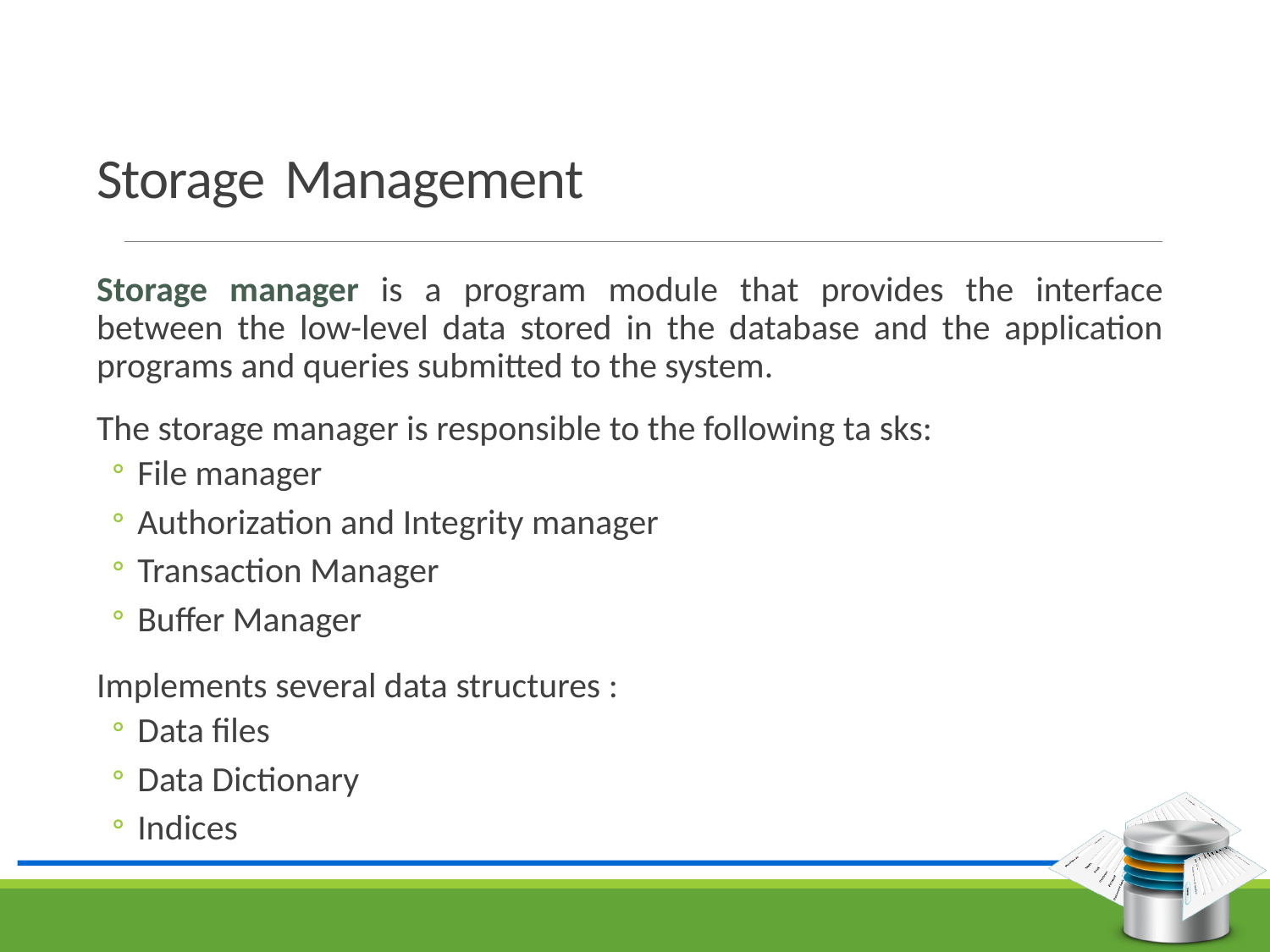

# Storage Management
Storage manager is a program module that provides the interface between the low-level data stored in the database and the application programs and queries submitted to the system.
The storage manager is responsible to the following ta sks:
File manager
Authorization and Integrity manager
Transaction Manager
Buffer Manager
Implements several data structures :
Data files
Data Dictionary
Indices